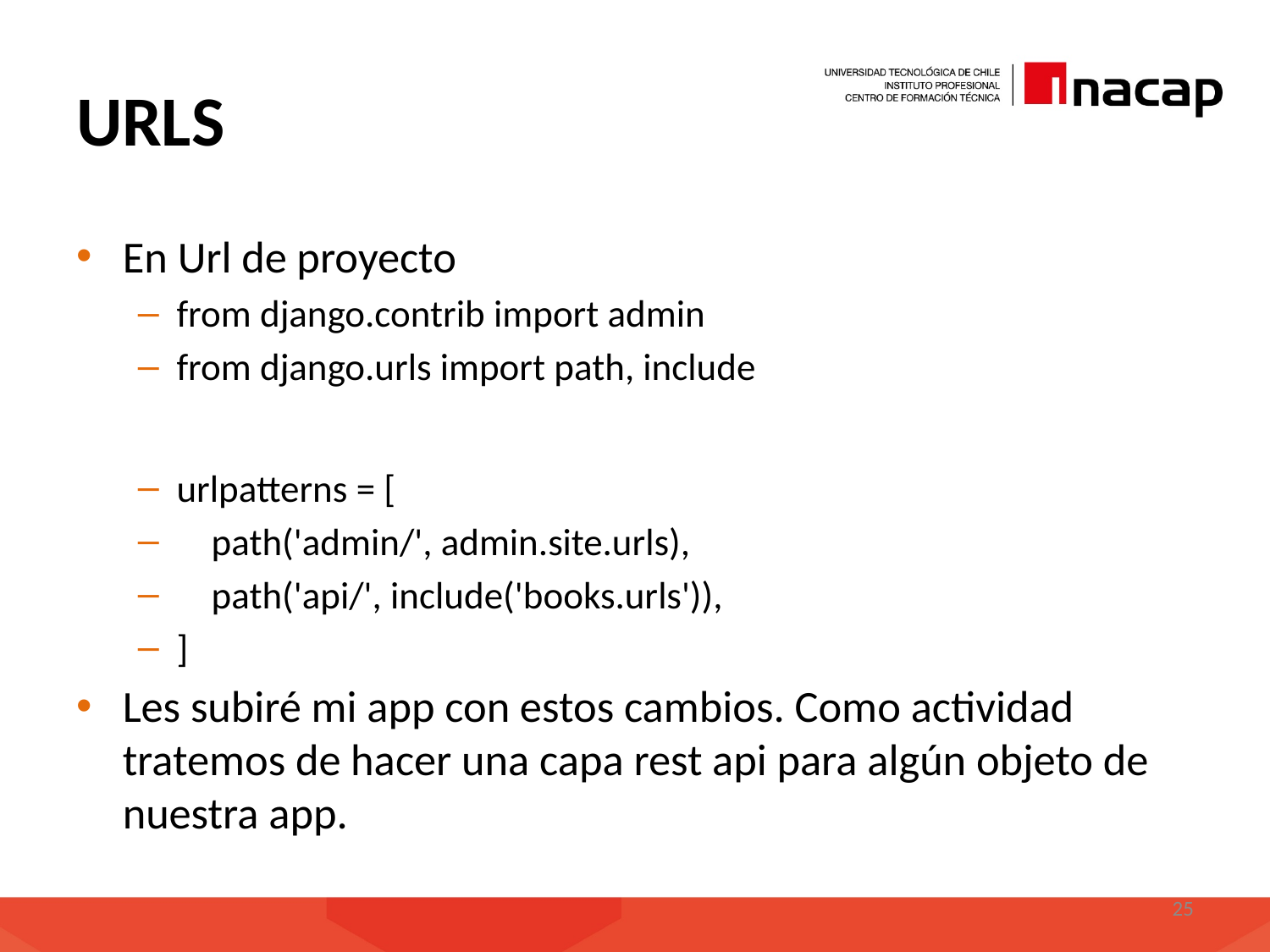

# URLS
En Url de proyecto
from django.contrib import admin
from django.urls import path, include

urlpatterns = [
    path('admin/', admin.site.urls),
    path('api/', include('books.urls')),
]
Les subiré mi app con estos cambios. Como actividad tratemos de hacer una capa rest api para algún objeto de nuestra app.

25